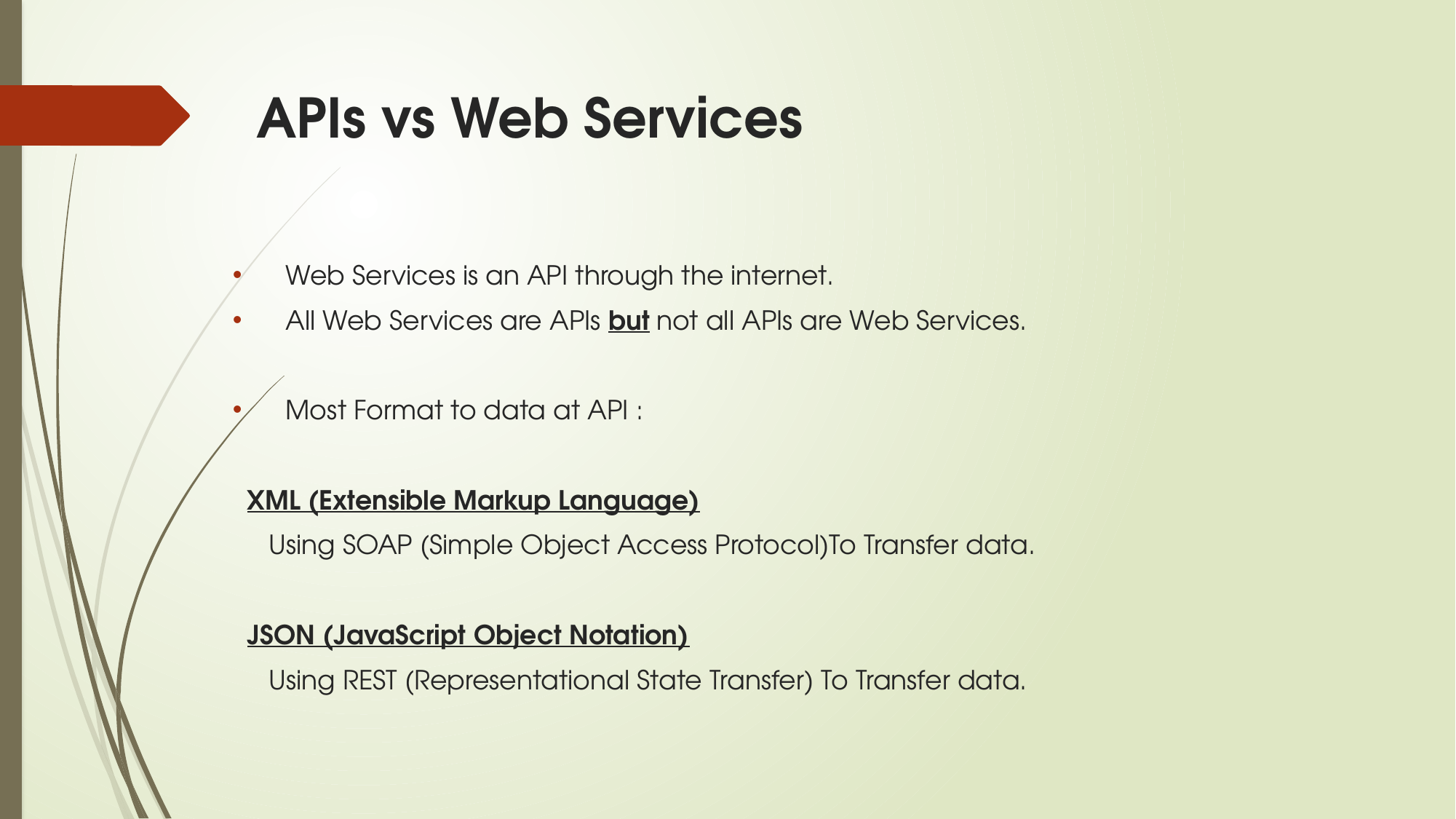

# APIs vs Web Services
  Web Services is an API through the internet.
  All Web Services are APIs but not all APIs are Web Services.

  Most Format to data at API :

  XML (Extensible Markup Language)
     Using SOAP (Simple Object Access Protocol)To Transfer data.

  JSON (JavaScript Object Notation)
     Using REST (Representational State Transfer) To Transfer data.